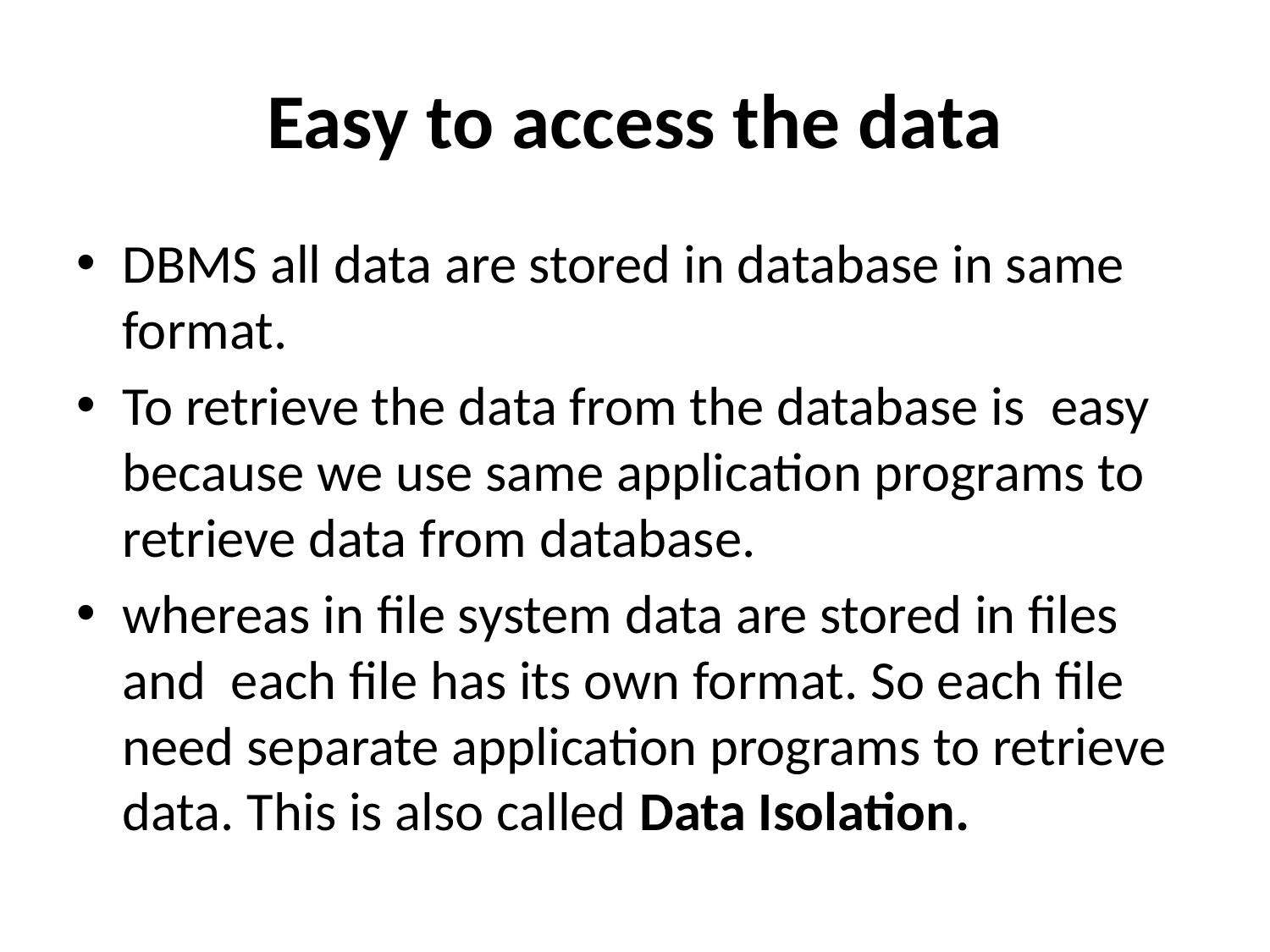

# Easy to access the data
DBMS all data are stored in database in same format.
To retrieve the data from the database is  easy because we use same application programs to retrieve data from database.
whereas in file system data are stored in files and  each file has its own format. So each file need separate application programs to retrieve data. This is also called Data Isolation.